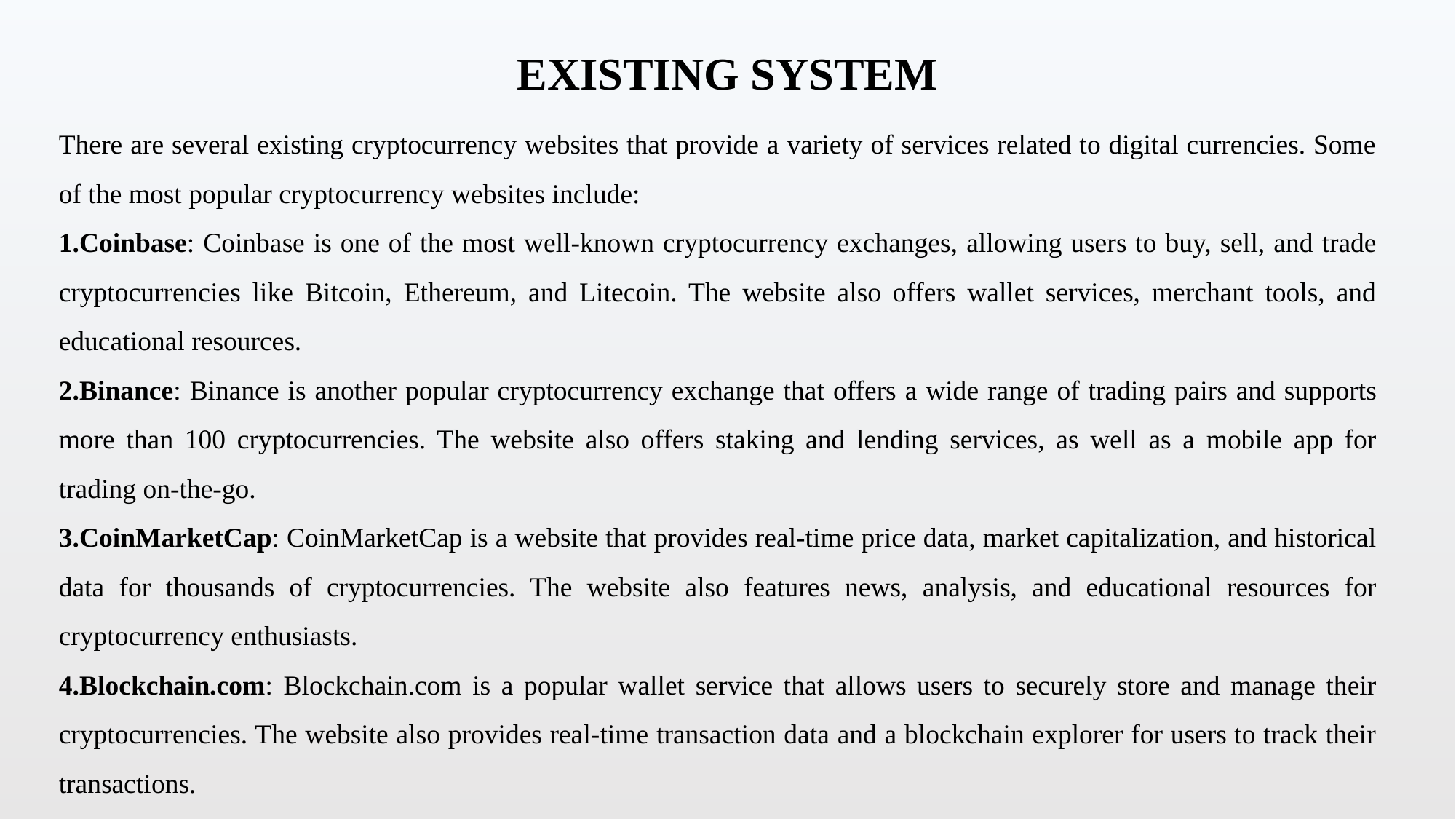

# EXISTING SYSTEM
There are several existing cryptocurrency websites that provide a variety of services related to digital currencies. Some of the most popular cryptocurrency websites include:
Coinbase: Coinbase is one of the most well-known cryptocurrency exchanges, allowing users to buy, sell, and trade cryptocurrencies like Bitcoin, Ethereum, and Litecoin. The website also offers wallet services, merchant tools, and educational resources.
Binance: Binance is another popular cryptocurrency exchange that offers a wide range of trading pairs and supports more than 100 cryptocurrencies. The website also offers staking and lending services, as well as a mobile app for trading on-the-go.
CoinMarketCap: CoinMarketCap is a website that provides real-time price data, market capitalization, and historical data for thousands of cryptocurrencies. The website also features news, analysis, and educational resources for cryptocurrency enthusiasts.
Blockchain.com: Blockchain.com is a popular wallet service that allows users to securely store and manage their cryptocurrencies. The website also provides real-time transaction data and a blockchain explorer for users to track their transactions.